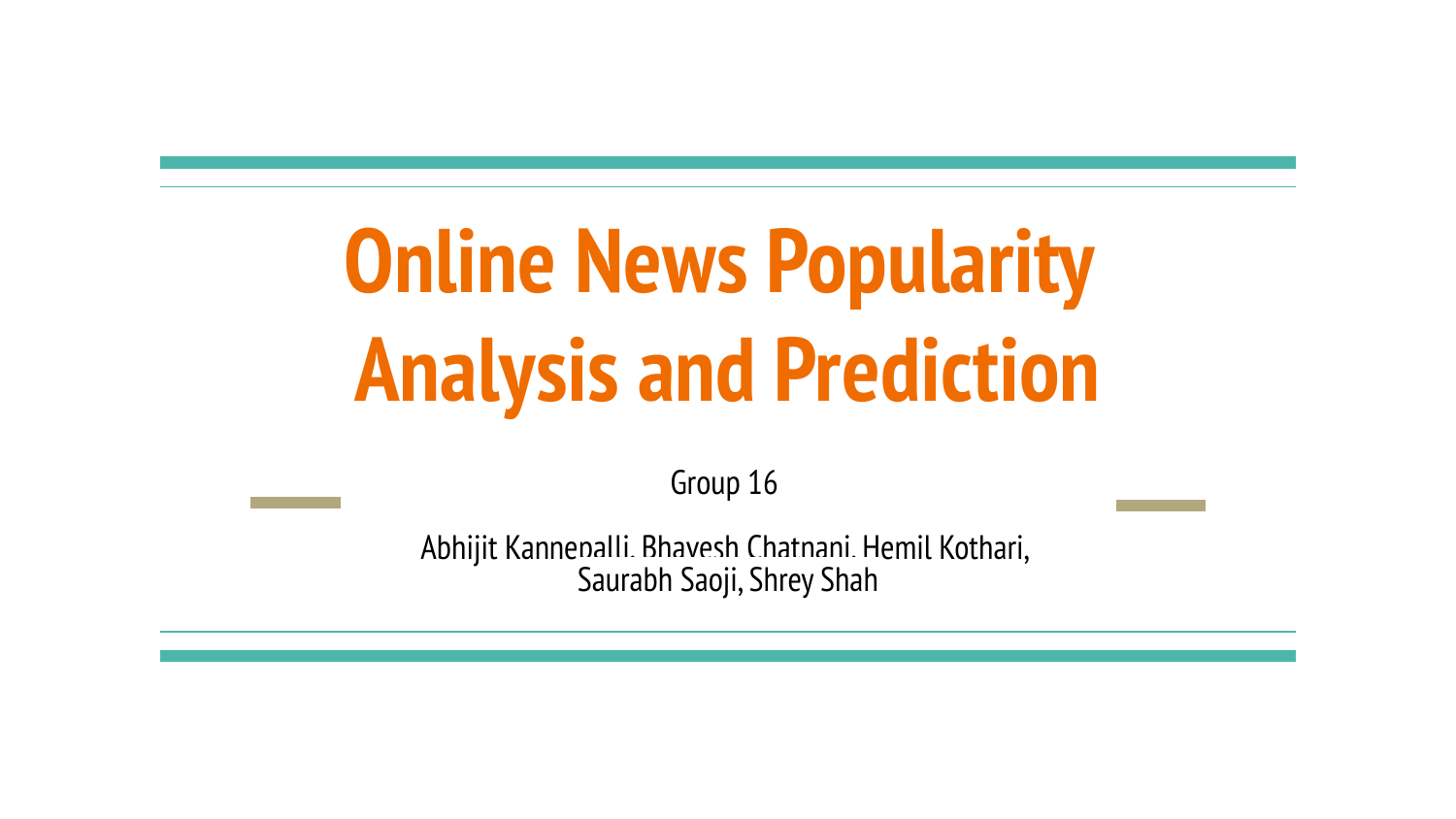

# Online News Popularity
Analysis and Prediction​
Group 16

Abhijit Kannepalli, Bhavesh Chatnani, Hemil Kothari,
Saurabh Saoji, Shrey Shah